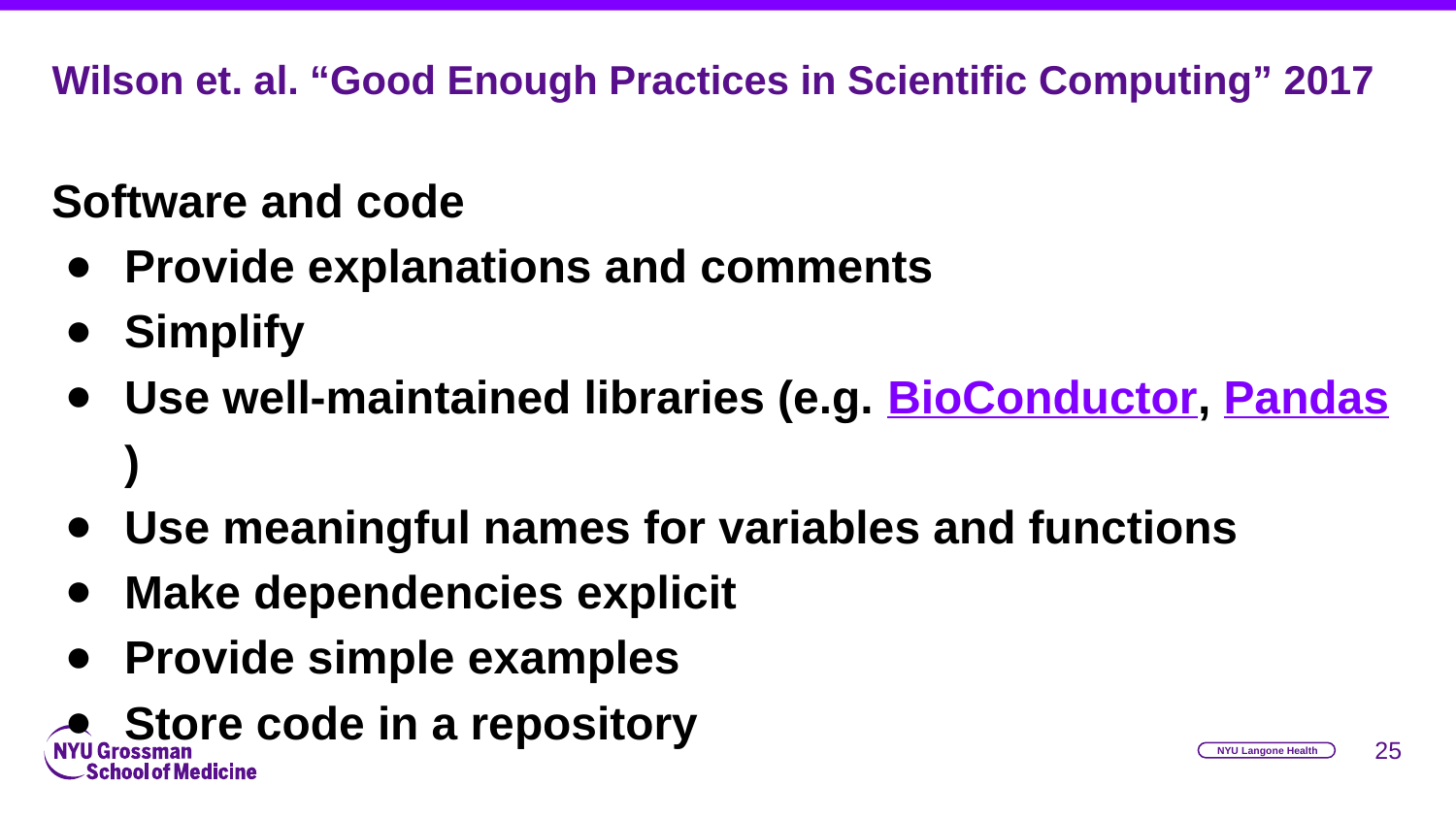

# Wilson et. al. “Good Enough Practices in Scientific Computing” 2017
Software and code
Provide explanations and comments
Simplify
Use well-maintained libraries (e.g. BioConductor, Pandas)
Use meaningful names for variables and functions
Make dependencies explicit
Provide simple examples
Store code in a repository

25
NYU Langone Health